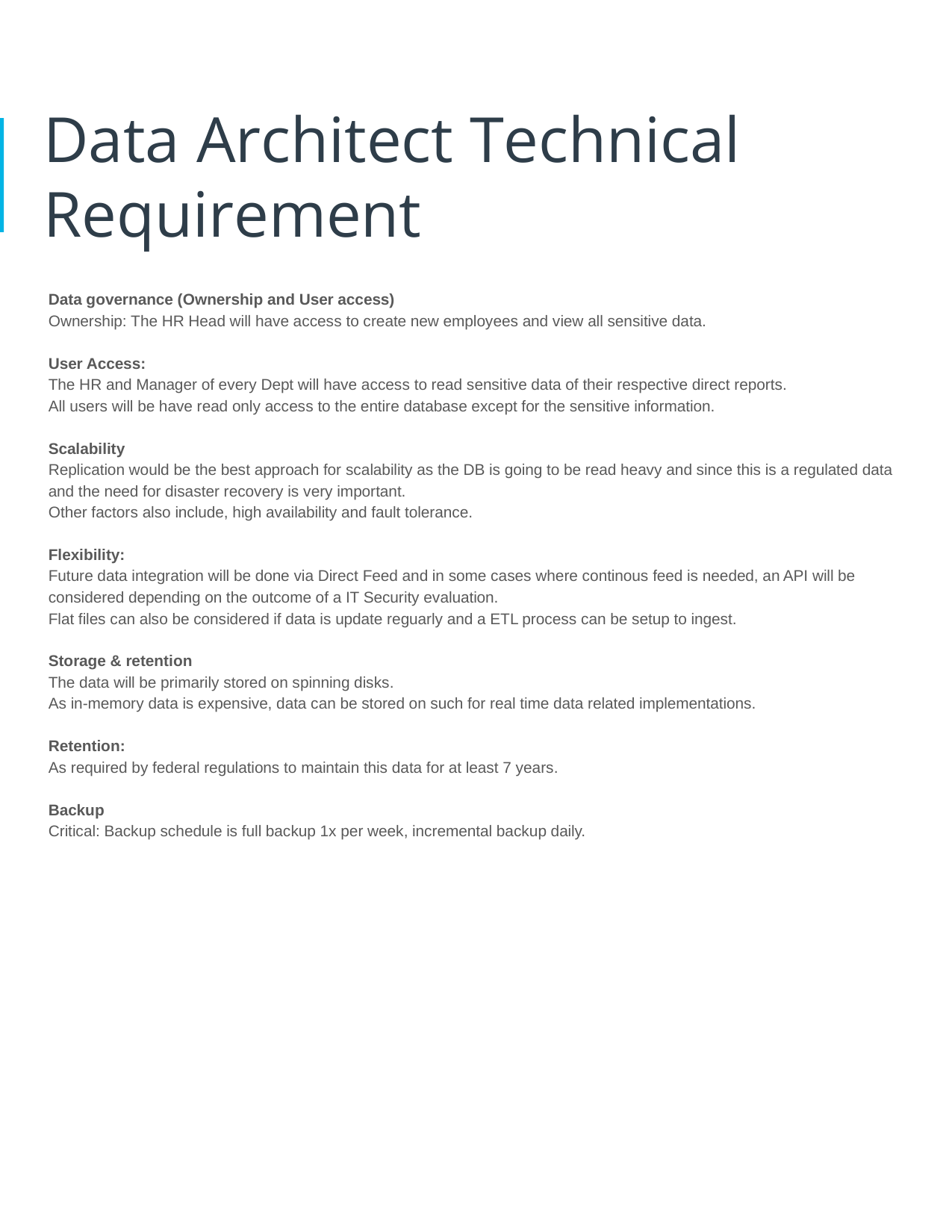

# Data Architect Technical Requirement
Data governance (Ownership and User access)
Ownership: The HR Head will have access to create new employees and view all sensitive data.

User Access:
The HR and Manager of every Dept will have access to read sensitive data of their respective direct reports.
All users will be have read only access to the entire database except for the sensitive information.

Scalability
Replication would be the best approach for scalability as the DB is going to be read heavy and since this is a regulated data and the need for disaster recovery is very important.
Other factors also include, high availability and fault tolerance.

Flexibility:
Future data integration will be done via Direct Feed and in some cases where continous feed is needed, an API will be considered depending on the outcome of a IT Security evaluation.
Flat files can also be considered if data is update reguarly and a ETL process can be setup to ingest.

Storage & retention
The data will be primarily stored on spinning disks.
As in-memory data is expensive, data can be stored on such for real time data related implementations.

Retention:
As required by federal regulations to maintain this data for at least 7 years.

Backup
Critical: Backup schedule is full backup 1x per week, incremental backup daily.